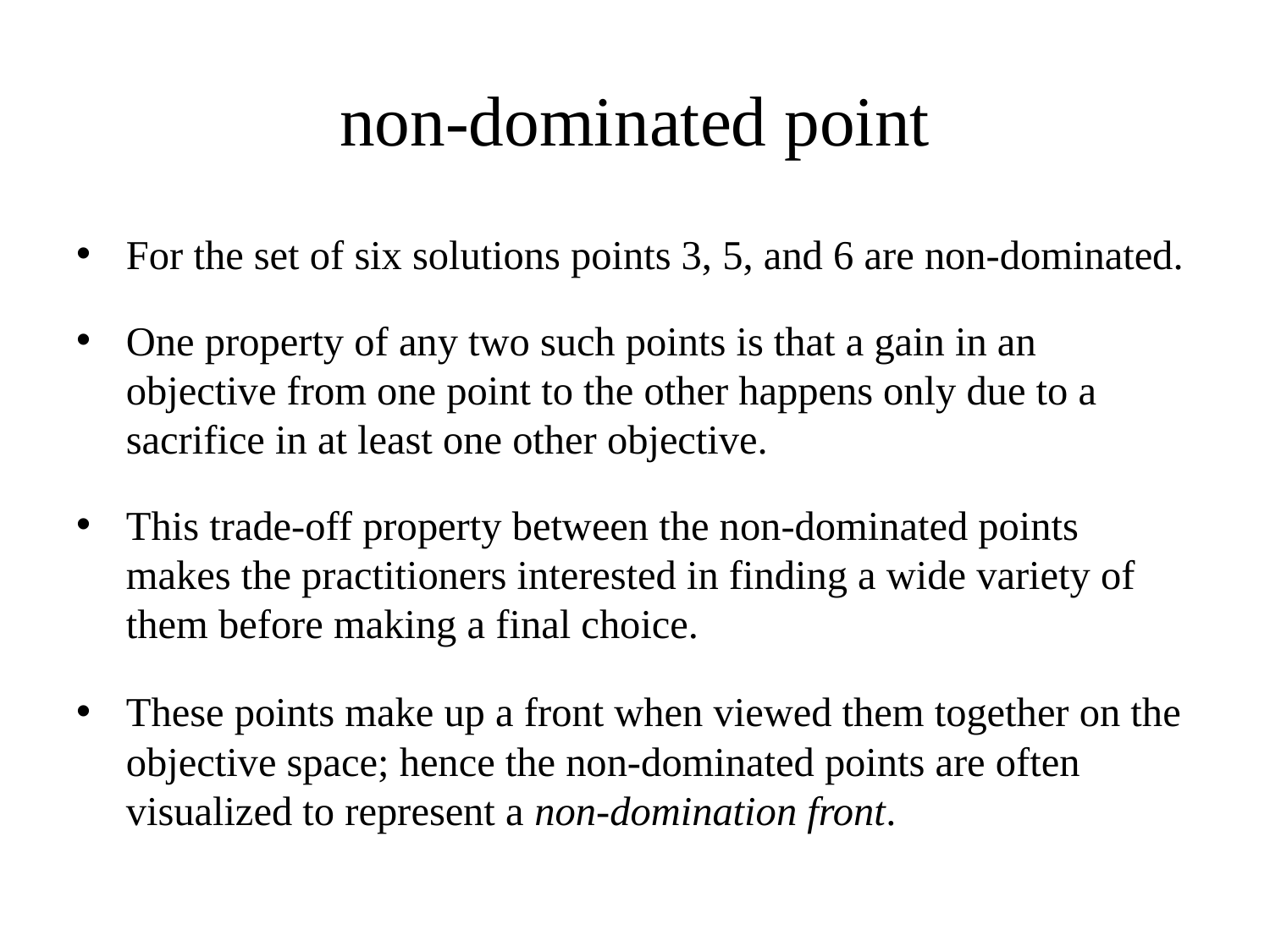

# non-dominated point
For the set of six solutions points 3, 5, and 6 are non-dominated.

One property of any two such points is that a gain in an objective from one point to the other happens only due to a sacrifice in at least one other objective.

This trade-off property between the non-dominated points makes the practitioners interested in finding a wide variety of them before making a final choice.

These points make up a front when viewed them together on the objective space; hence the non-dominated points are often visualized to represent a non-domination front.